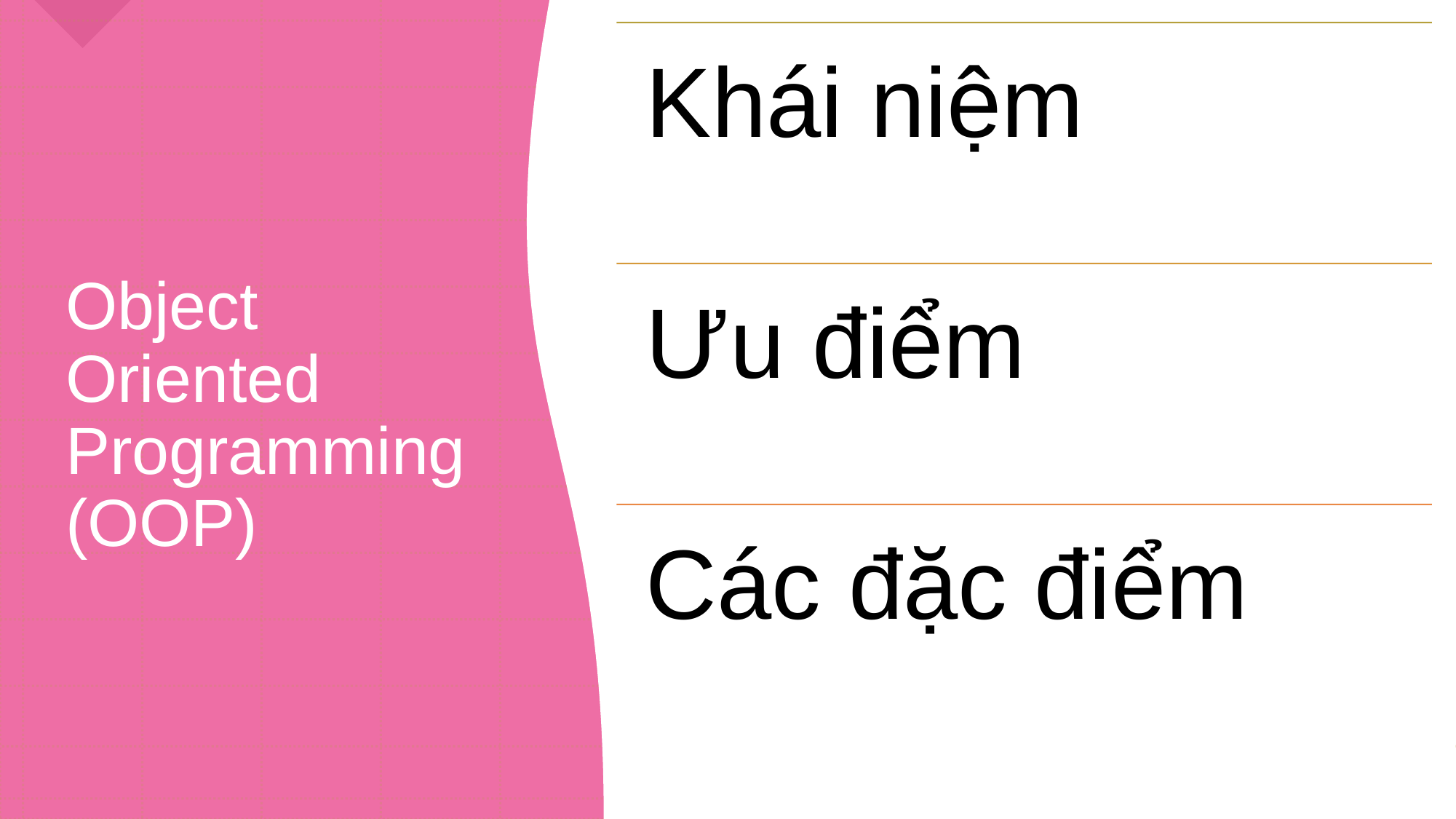

Khái niệm
Ưu điểm
Các đặc điểm
# Object Oriented Programming (OOP)
29